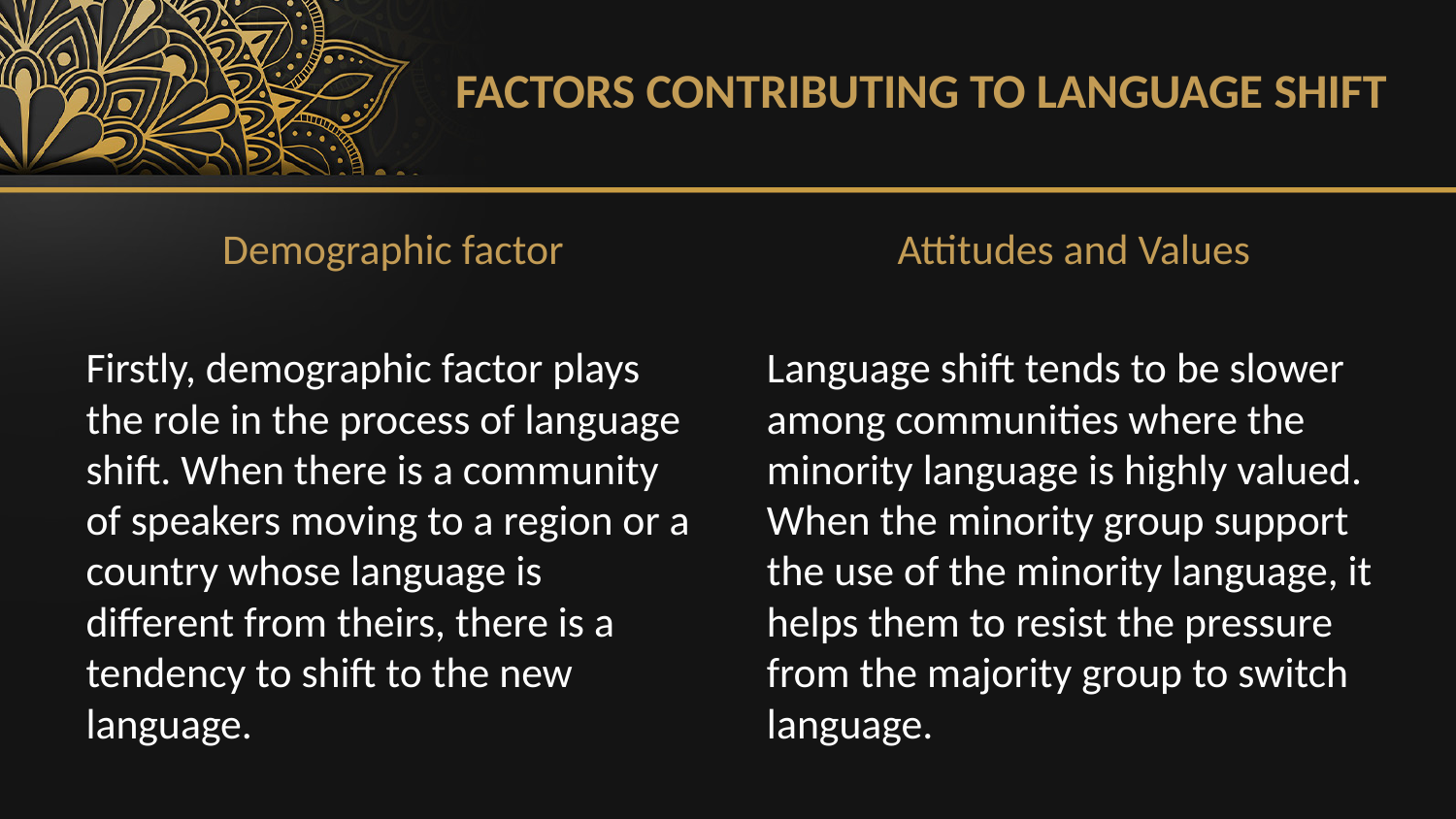

# FACTORS CONTRIBUTING TO LANGUAGE SHIFT
Demographic factor

Firstly, demographic factor plays the role in the process of language shift. When there is a community of speakers moving to a region or a country whose language is different from theirs, there is a tendency to shift to the new language.
Attitudes and Values

Language shift tends to be slower among communities where the minority language is highly valued. When the minority group support the use of the minority language, it helps them to resist the pressure from the majority group to switch language.